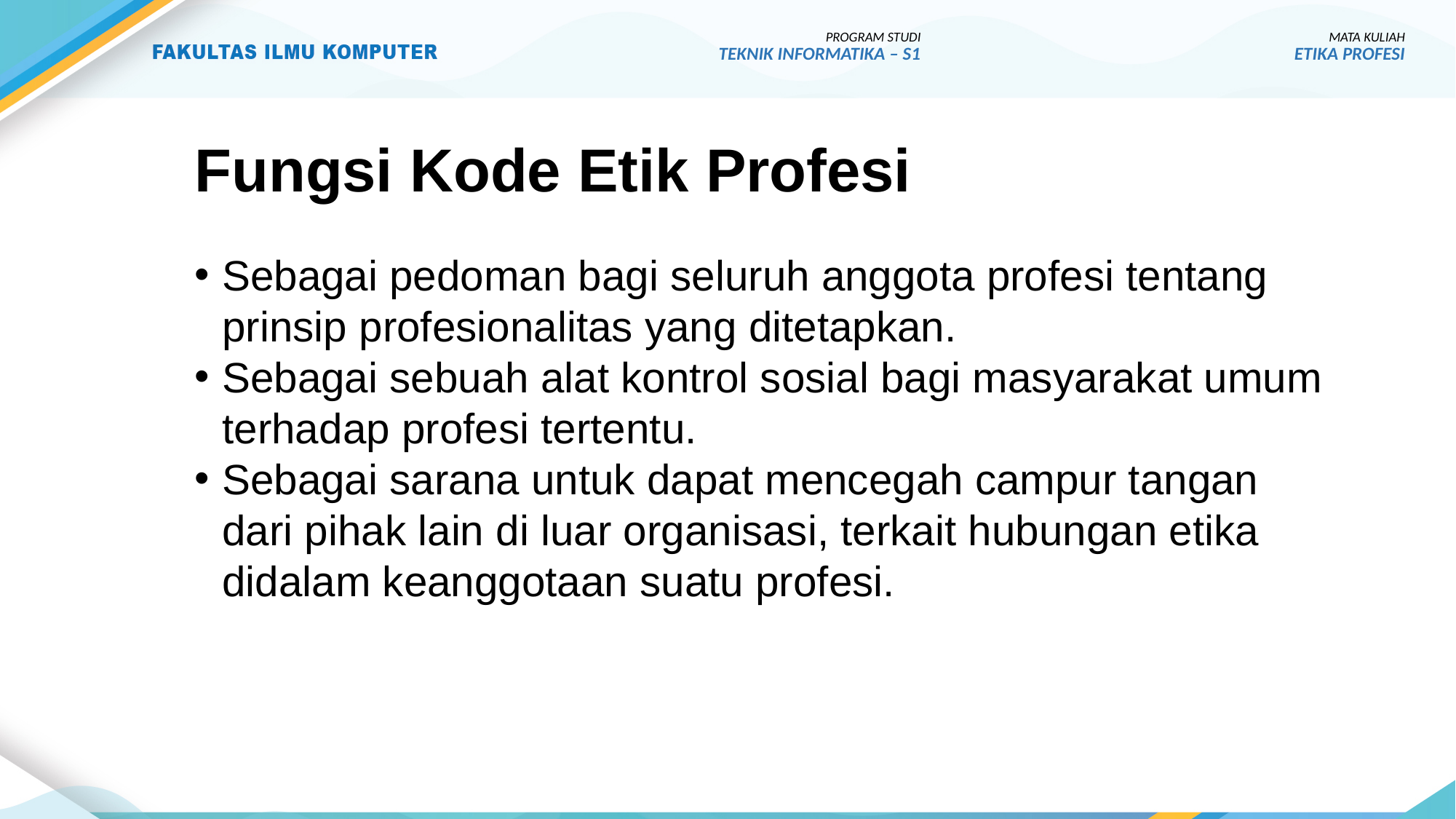

PROGRAM STUDI
TEKNIK INFORMATIKA – S1
MATA KULIAH
ETIKA PROFESI
# Fungsi Kode Etik Profesi
Sebagai pedoman bagi seluruh anggota profesi tentang prinsip profesionalitas yang ditetapkan.
Sebagai sebuah alat kontrol sosial bagi masyarakat umum terhadap profesi tertentu.
Sebagai sarana untuk dapat mencegah campur tangan dari pihak lain di luar organisasi, terkait hubungan etika didalam keanggotaan suatu profesi.